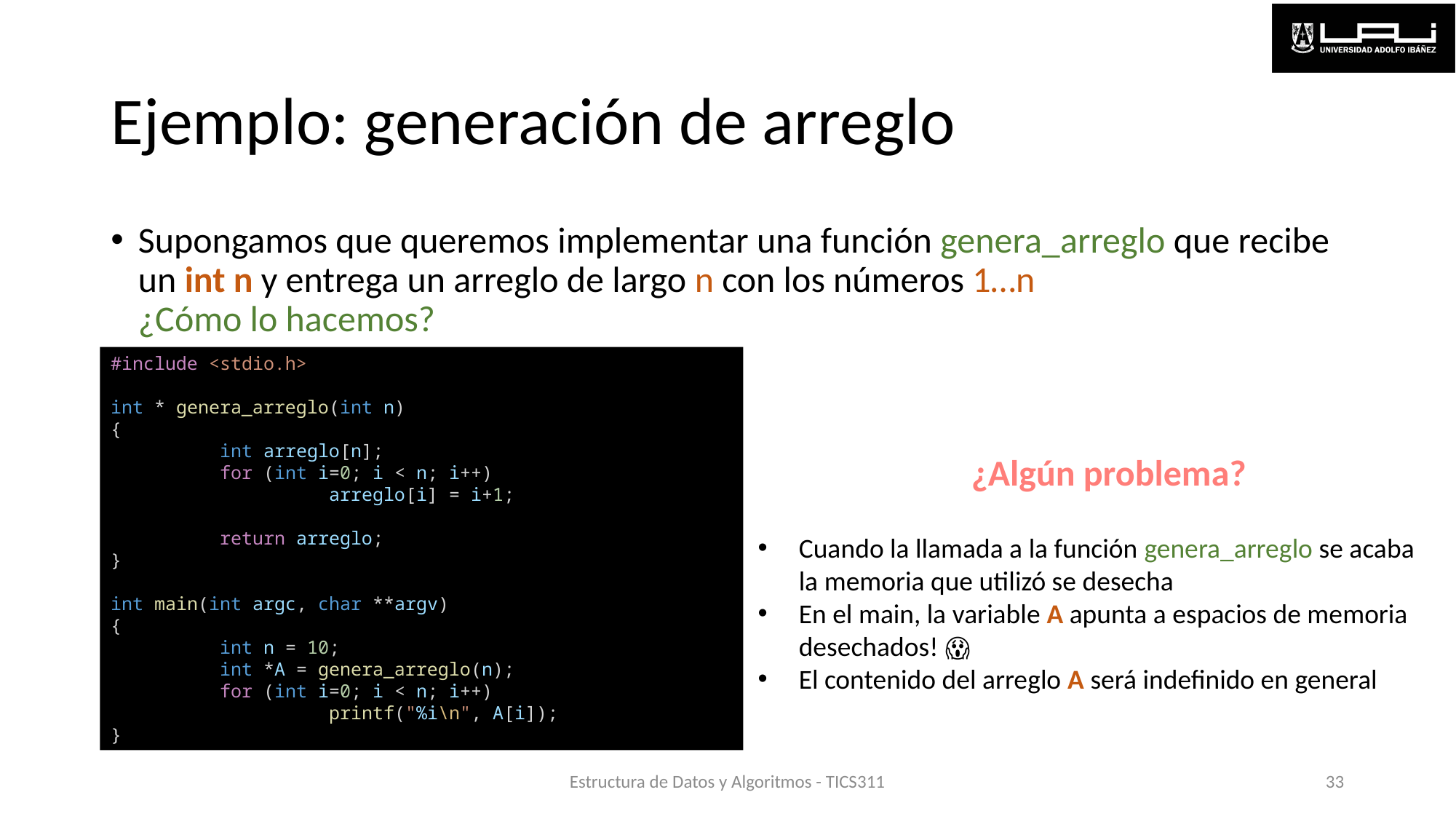

# Ejemplo: generación de arreglo
Supongamos que queremos implementar una función genera_arreglo que recibe un int n y entrega un arreglo de largo n con los números 1…n
¿Cómo lo hacemos?
#include <stdio.h>

int * genera_arreglo(int n)
{
	int arreglo[n];
	for (int i=0; i < n; i++)
		arreglo[i] = i+1;

	return arreglo;
}

int main(int argc, char **argv)
{
	int n = 10;
	int *A = genera_arreglo(n);
	for (int i=0; i < n; i++)
		printf("%i\n", A[i]);
}
¿Algún problema?
Cuando la llamada a la función genera_arreglo se acaba
la memoria que utilizó se desecha
En el main, la variable A apunta a espacios de memoria
desechados! 😱
El contenido del arreglo A será indefinido en general
Estructura de Datos y Algoritmos - TICS311
33